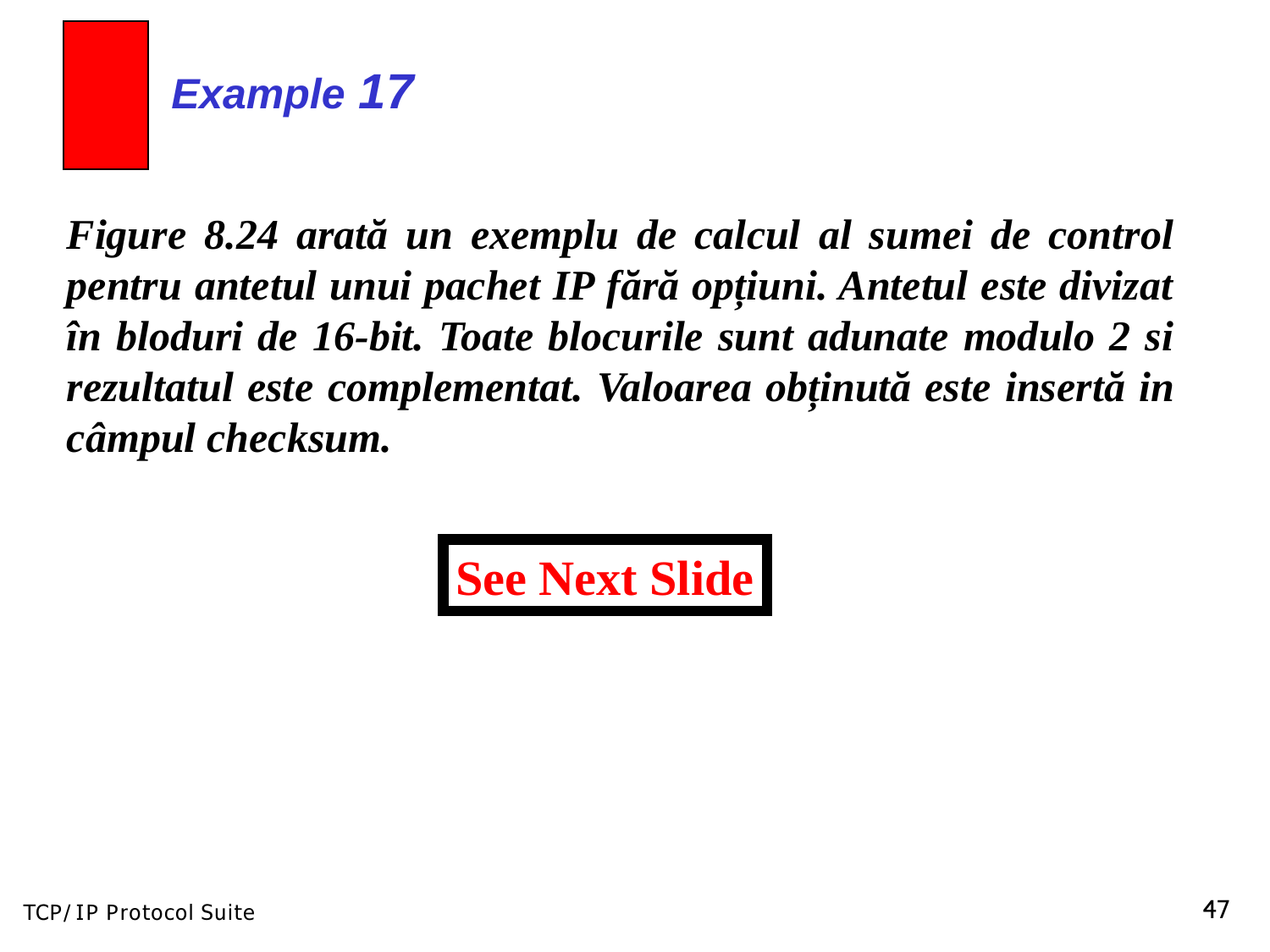

Example 17
Figure 8.24 arată un exemplu de calcul al sumei de control pentru antetul unui pachet IP fără opțiuni. Antetul este divizat în bloduri de 16-bit. Toate blocurile sunt adunate modulo 2 si rezultatul este complementat. Valoarea obținută este insertă in câmpul checksum.
See Next Slide
47
TCP/IP Protocol Suite